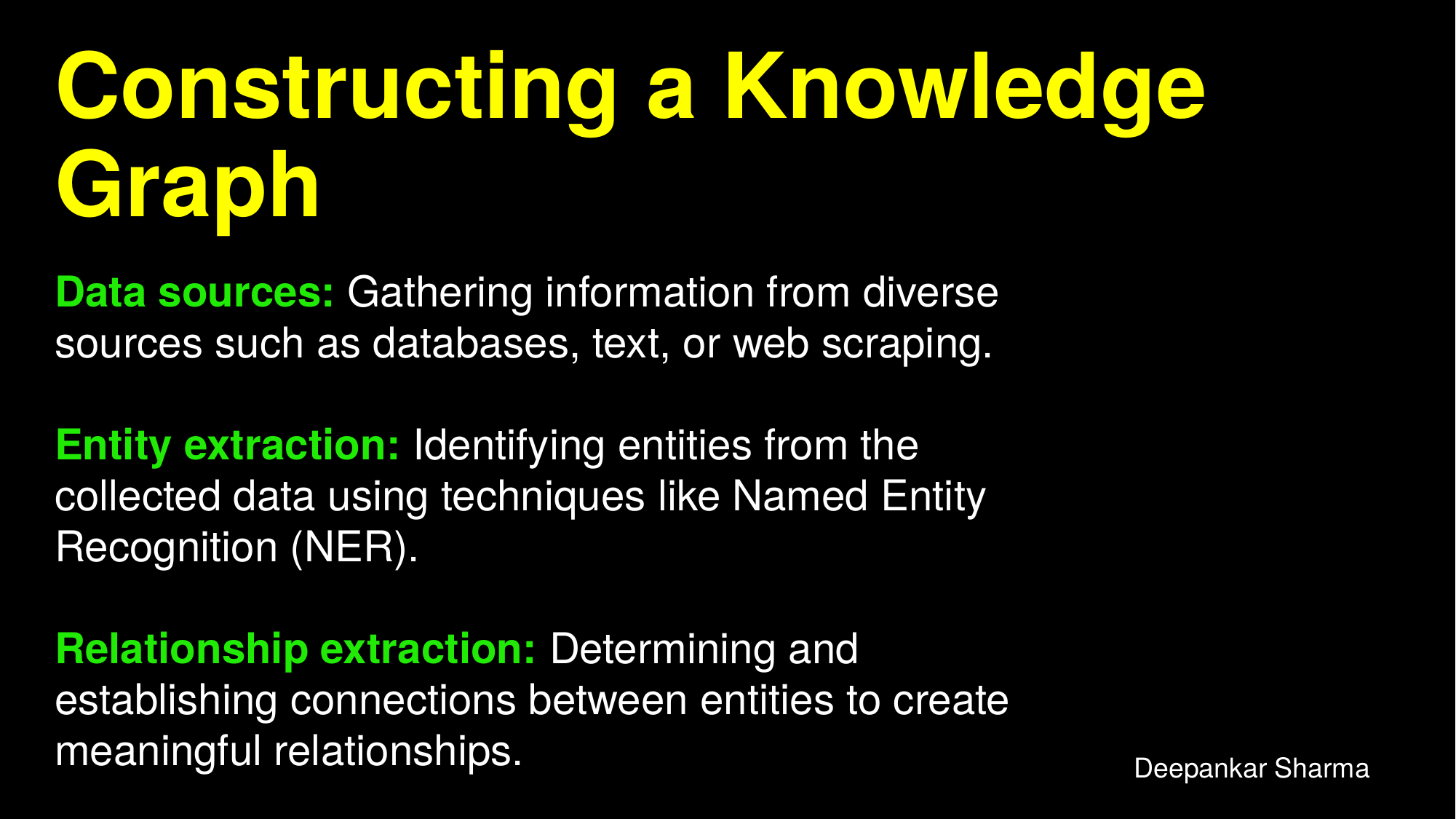

# Constructing a Knowledge Graph

Data sources: Gathering information from diverse sources such as databases, text, or web scraping.

Entity extraction: Identifying entities from the collected data using techniques like Named Entity Recognition (NER).

Relationship extraction: Determining and establishing connections between entities to create meaningful relationships.
Deepankar Sharma
Sample Footer Text
6